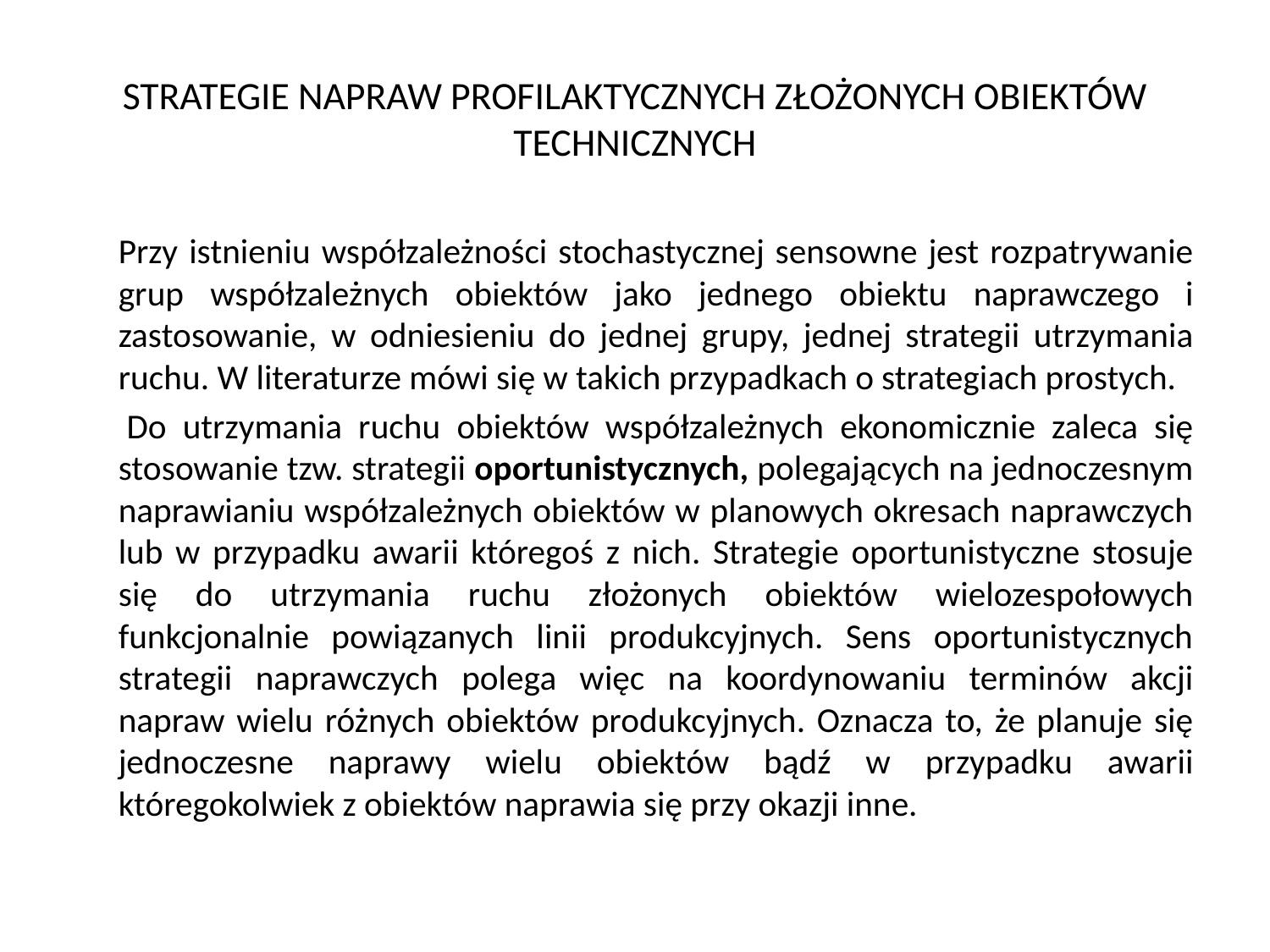

# STRATEGIE NAPRAW PROFILAKTYCZNYCH ZŁOŻONYCH OBIEKTÓW TECHNICZNYCH
	Przy istnieniu współzależności stochastycznej sensowne jest rozpatrywanie grup współzależnych obiektów jako jednego obiektu naprawczego i zastosowanie, w odniesieniu do jednej grupy, jednej strategii utrzymania ruchu. W literaturze mówi się w takich przypadkach o strategiach prostych.
 	Do utrzymania ruchu obiektów współzależnych ekonomicznie zaleca się stosowanie tzw. strategii oportunistycznych, polegających na jednoczesnym naprawianiu współzależnych obiektów w planowych okresach naprawczych lub w przypadku awarii któregoś z nich. Strategie oportunistyczne stosuje się do utrzymania ruchu złożonych obiektów wielozespołowych funkcjonalnie powiązanych linii produkcyjnych. Sens oportunistycznych strategii naprawczych polega więc na koordynowaniu terminów akcji napraw wielu różnych obiektów produkcyjnych. Oznacza to, że planuje się jednoczesne naprawy wielu obiektów bądź w przypadku awarii któregokolwiek z obiektów naprawia się przy okazji inne.